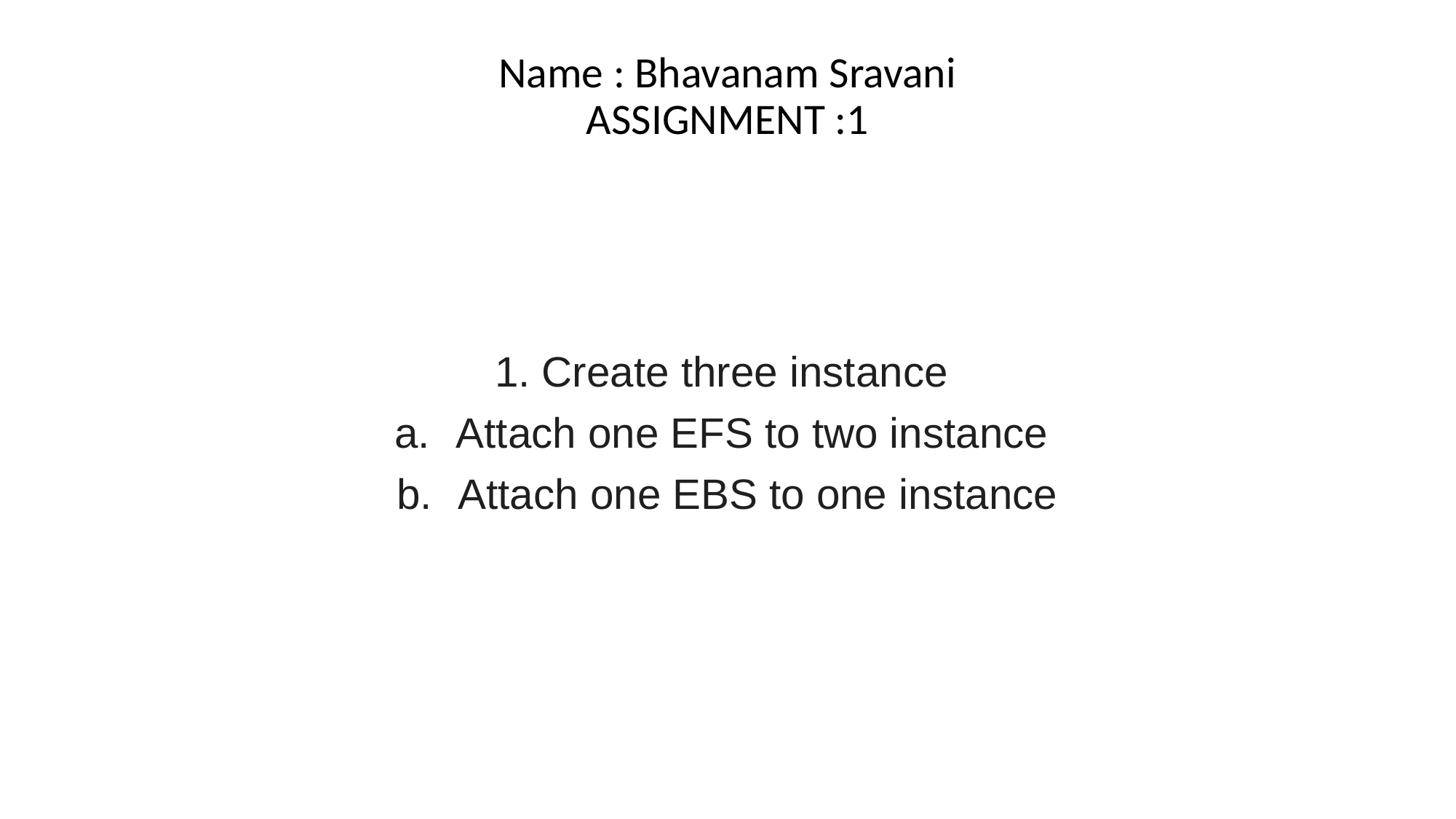

# Name : Bhavanam Sravani ASSIGNMENT :1

1. Create three instance
Attach one EFS to two instance
Attach one EBS to one instance